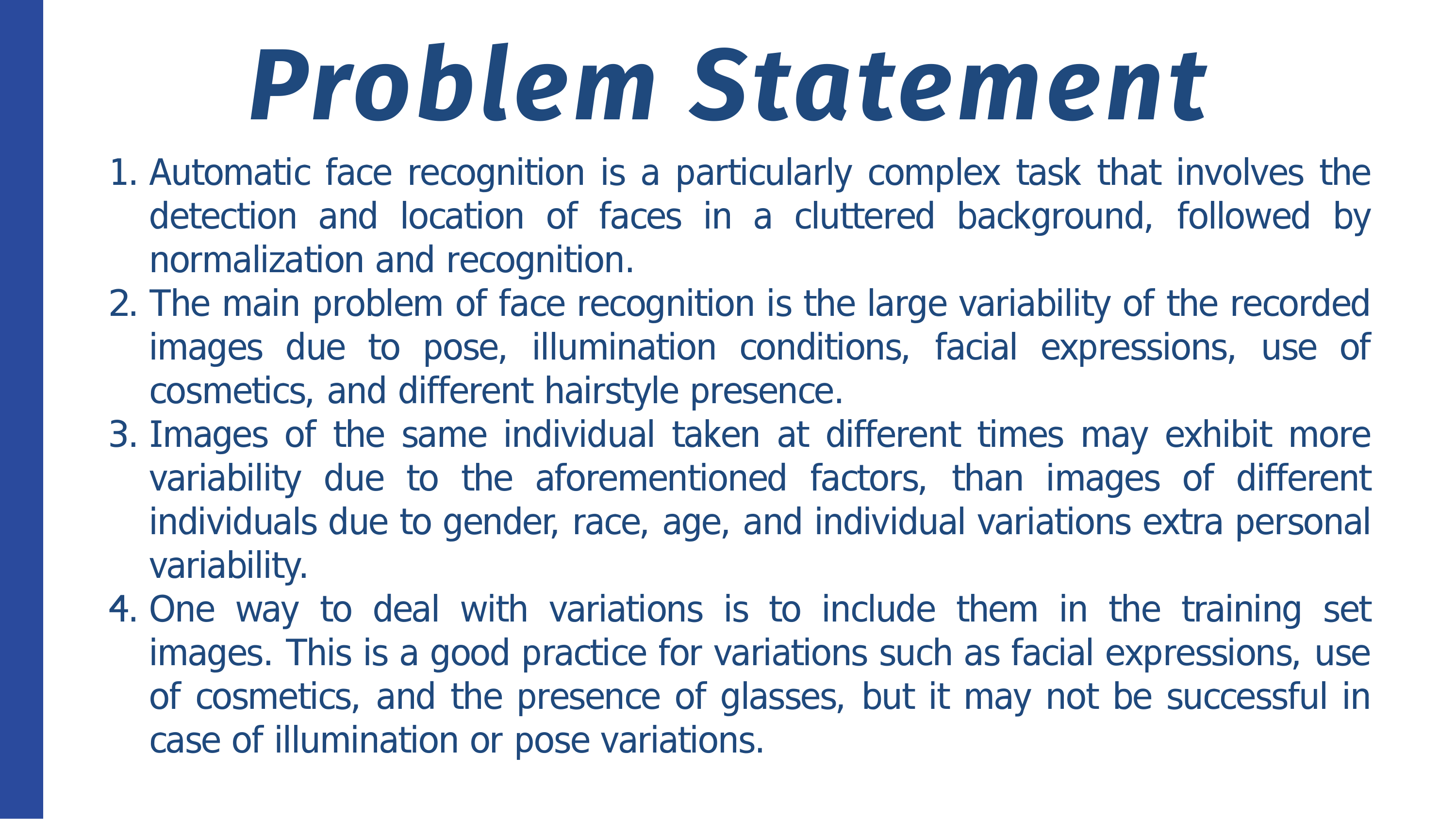

Problem Statement
Automatic face recognition is a particularly complex task that involves the detection and location of faces in a cluttered background, followed by normalization and recognition.
The main problem of face recognition is the large variability of the recorded images due to pose, illumination conditions, facial expressions, use of cosmetics, and different hairstyle presence.
Images of the same individual taken at different times may exhibit more variability due to the aforementioned factors, than images of different individuals due to gender, race, age, and individual variations extra personal variability.
One way to deal with variations is to include them in the training set images. This is a good practice for variations such as facial expressions, use of cosmetics, and the presence of glasses, but it may not be successful in case of illumination or pose variations.